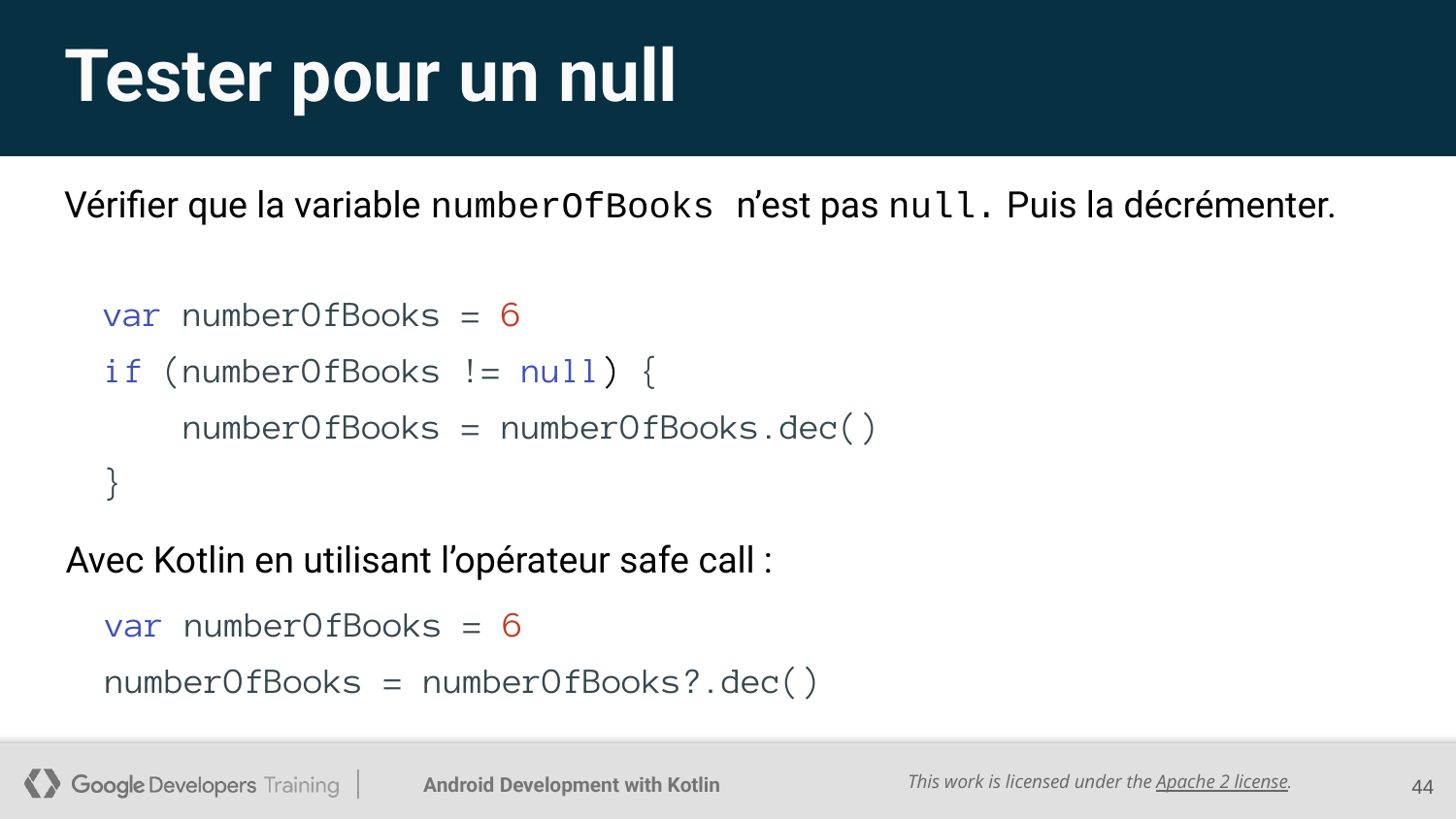

# Tester pour un null
Vérifier que la variable numberOfBooks n’est pas null. Puis la décrémenter.

  var numberOfBooks = 6
  if (numberOfBooks != null) {
      numberOfBooks = numberOfBooks.dec()
  }

Avec Kotlin en utilisant l’opérateur safe call :

  var numberOfBooks = 6
  numberOfBooks = numberOfBooks?.dec()

44